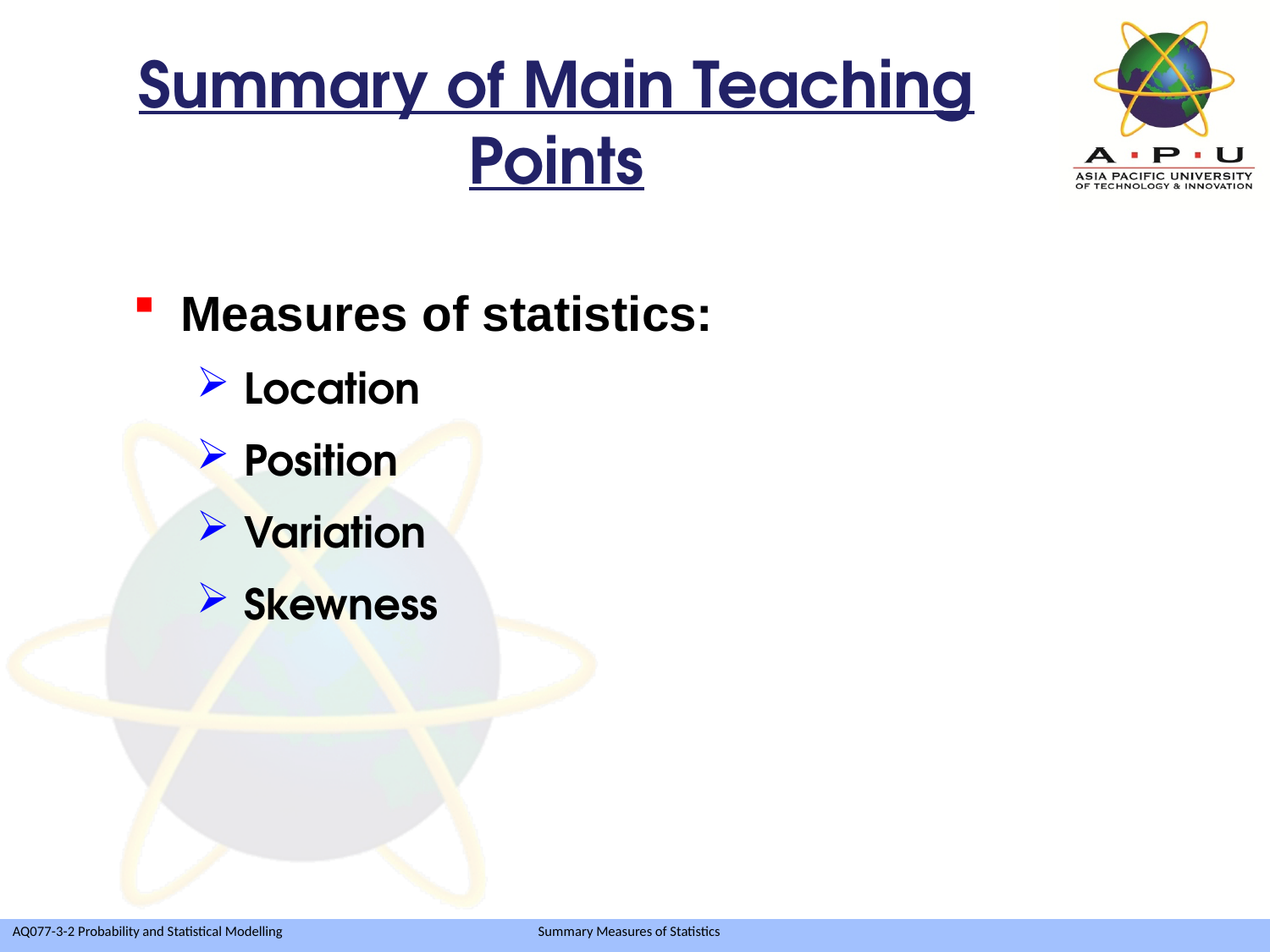

Summary of Main Teaching Points
Measures of statistics:
Location
Position
Variation
Skewness